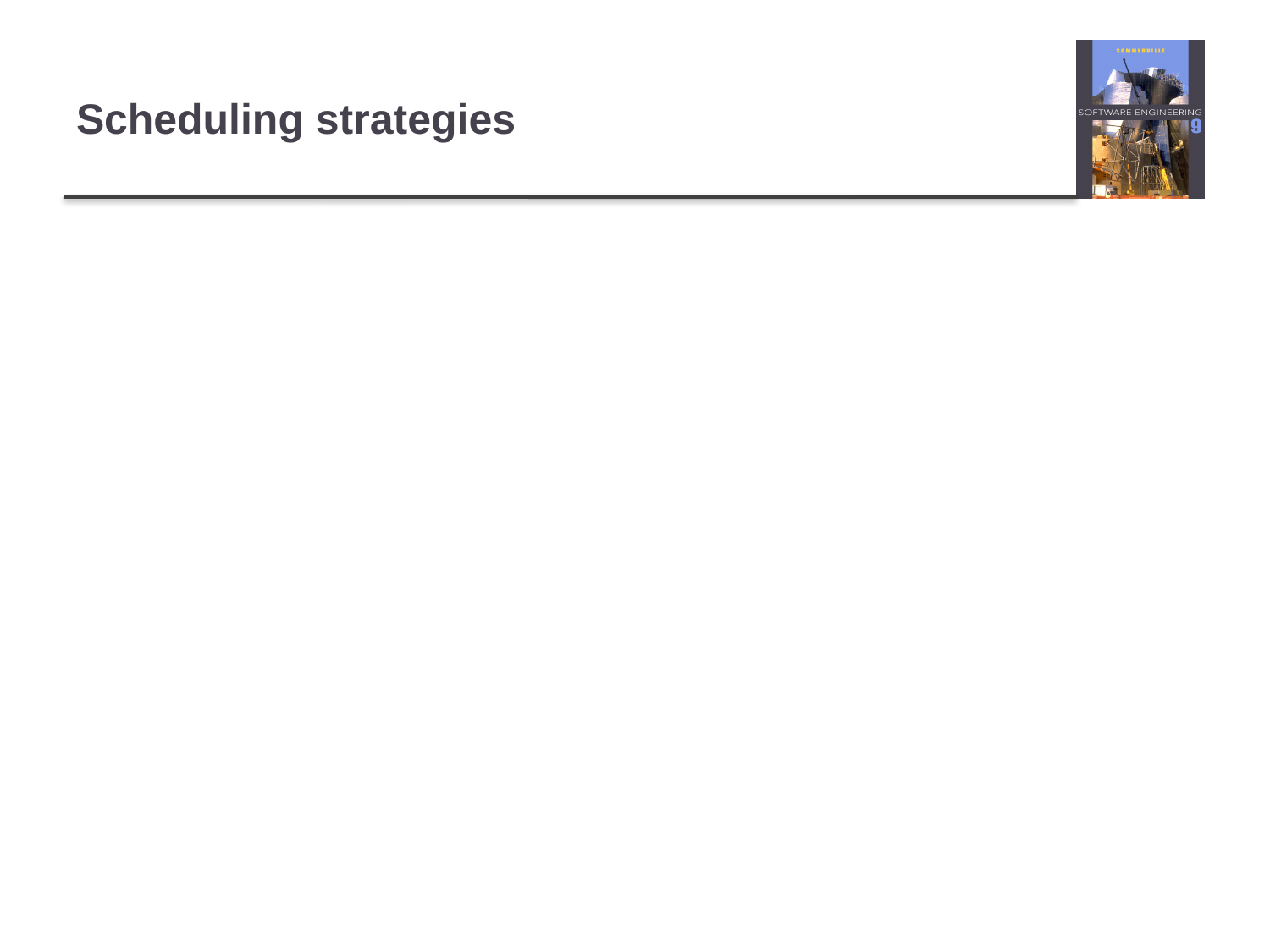

# Scheduling strategies
Non pre-emptive scheduling
Once a process has been scheduled for execution, it runs to completion or until it is blocked for some reason (e.g. waiting for I/O).
Pre-emptive scheduling
The execution of an executing processes may be stopped if a higher priority process requires service.
Scheduling algorithms
Round-robin;
Rate monotonic;
Shortest deadline first.